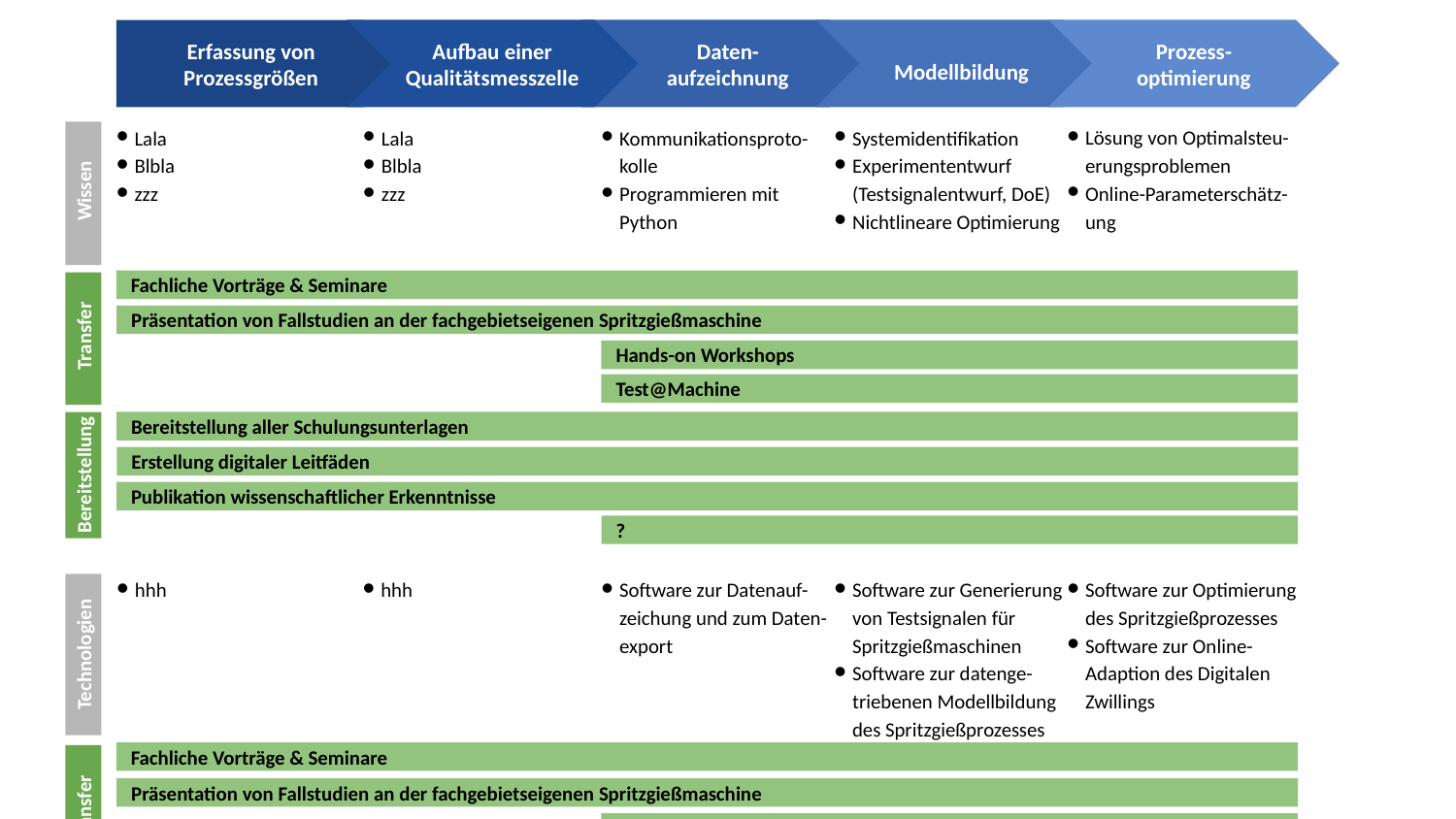

Daten-
aufzeichnung
Prozess-
optimierung
Modellbildung
Aufbau einer Qualitätsmesszelle
Erfassung von Prozessgrößen
Lala
Blbla
zzz
Lala
Blbla
zzz
Kommunikationsproto-
kolle
Programmieren mit Python
Systemidentifikation
Experimententwurf (Testsignalentwurf, DoE)
Nichtlineare Optimierung
Lösung von Optimalsteu-
erungsproblemen
Online-Parameterschätz-
ung
 Wissen
Fachliche Vorträge & Seminare
Präsentation von Fallstudien an der fachgebietseigenen Spritzgießmaschine
 Transfer
Hands-on Workshops
Test@Machine
Bereitstellung aller Schulungsunterlagen
Erstellung digitaler Leitfäden
Bereitstellung
Publikation wissenschaftlicher Erkenntnisse
?
hhh
hhh
Software zur Datenauf-
zeichung und zum Daten-
export
Software zur Generierung von Testsignalen für Spritzgießmaschinen
Software zur datenge-
triebenen Modellbildung des Spritzgießprozesses
Software zur Optimierung des Spritzgießprozesses
Software zur Online-Adaption des Digitalen Zwillings
Technologien
Fachliche Vorträge & Seminare
Präsentation von Fallstudien an der fachgebietseigenen Spritzgießmaschine
 Transfer
Hands-on Workshops
Test@Machine
Bereitstellung aller Schulungsunterlagen
Erstellung digitaler Leitfäden
Bereitstellung
Publikation wissenschaftlicher Erkenntnisse
?